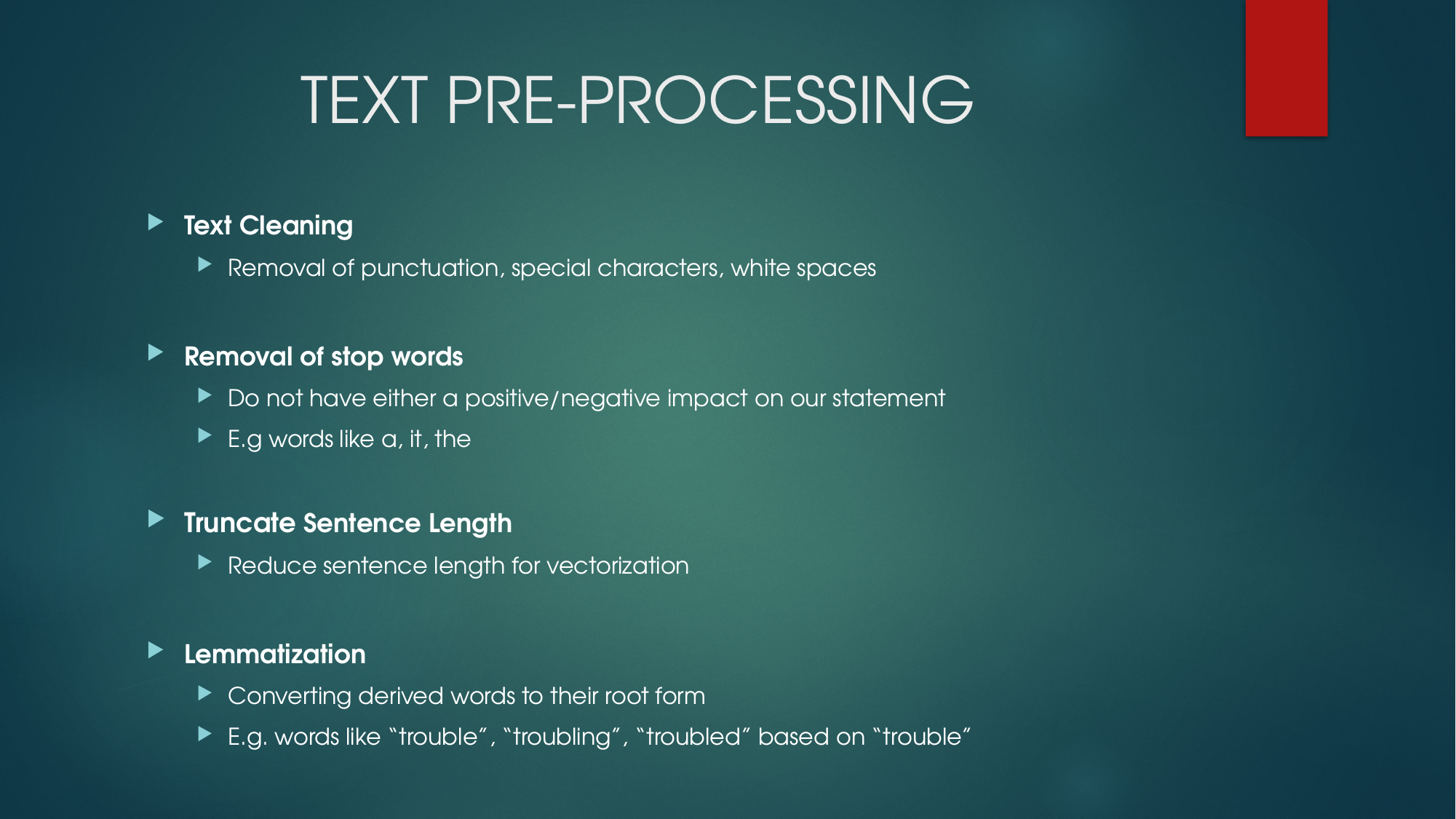

# TEXT PRE-PROCESSING
Text Cleaning
Removal of punctuation, special characters, white spaces

Removal of stop words
Do not have either a positive/negative impact on our statement
E.g words like a, it, the

Truncate Sentence Length
Reduce sentence length for vectorization

Lemmatization
Converting derived words to their root form
E.g. words like “trouble”, “troubling”, “troubled” based on “trouble”